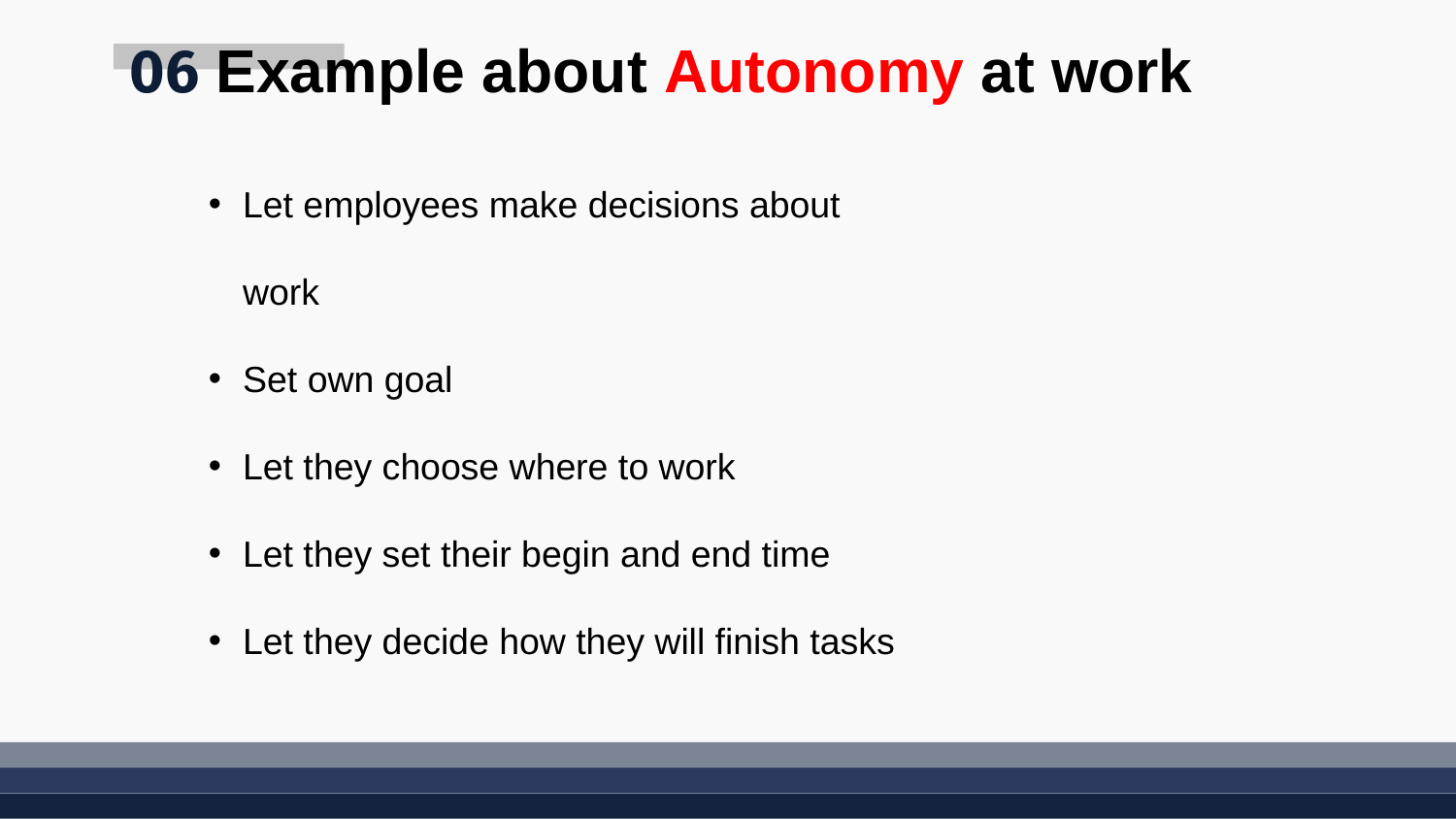

# 06 Example about Autonomy at work
Let employees make decisions about work
Set own goal
Let they choose where to work
Let they set their begin and end time
Let they decide how they will finish tasks